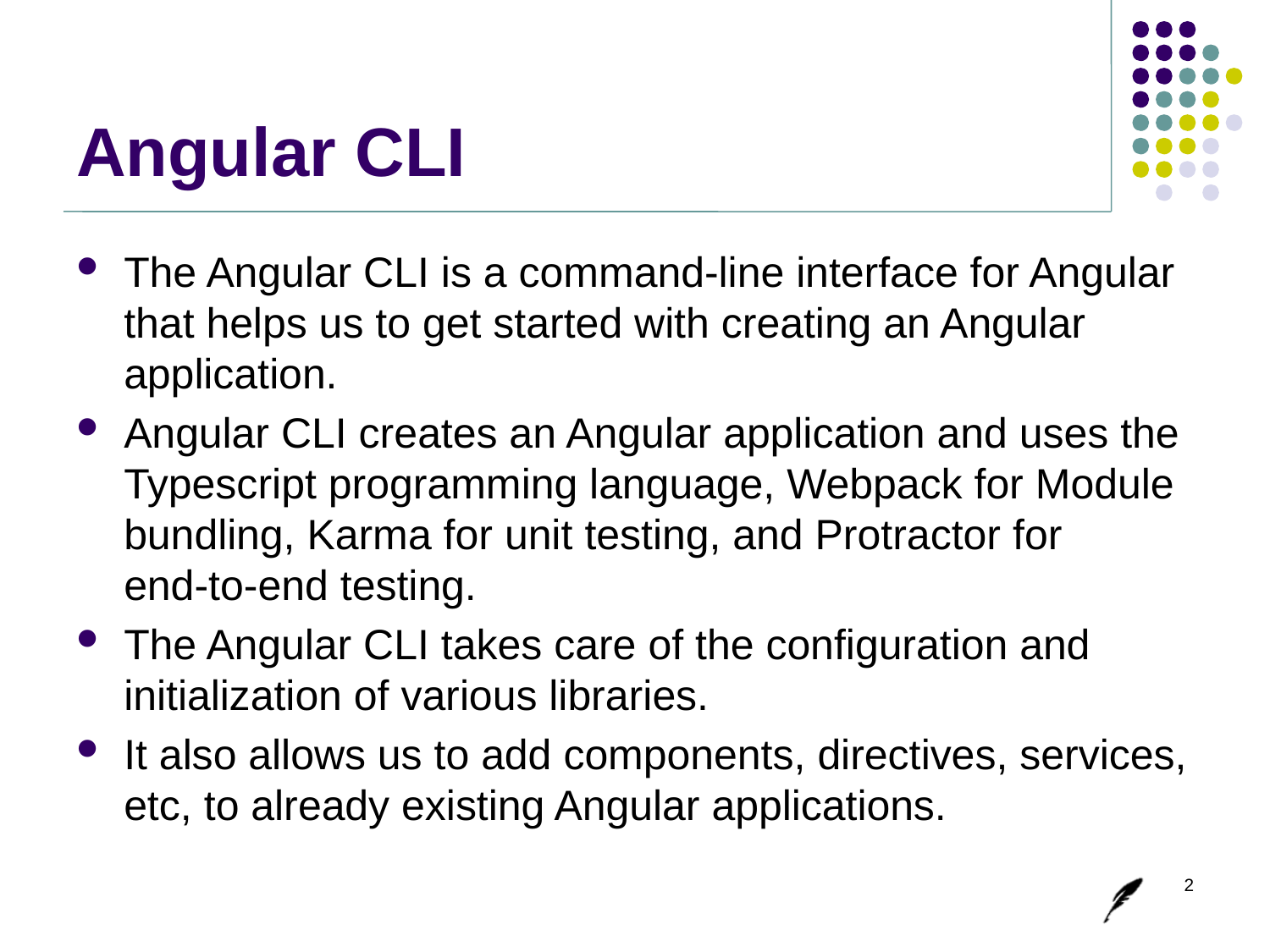

# Angular CLI
The Angular CLI is a command-line interface for Angular that helps us to get started with creating an Angular application.
Angular CLI creates an Angular application and uses the Typescript programming language, Webpack for Module bundling, Karma for unit testing, and Protractor for
end-to-end testing.
The Angular CLI takes care of the configuration and initialization of various libraries.
It also allows us to add components, directives, services, etc, to already existing Angular applications.
2